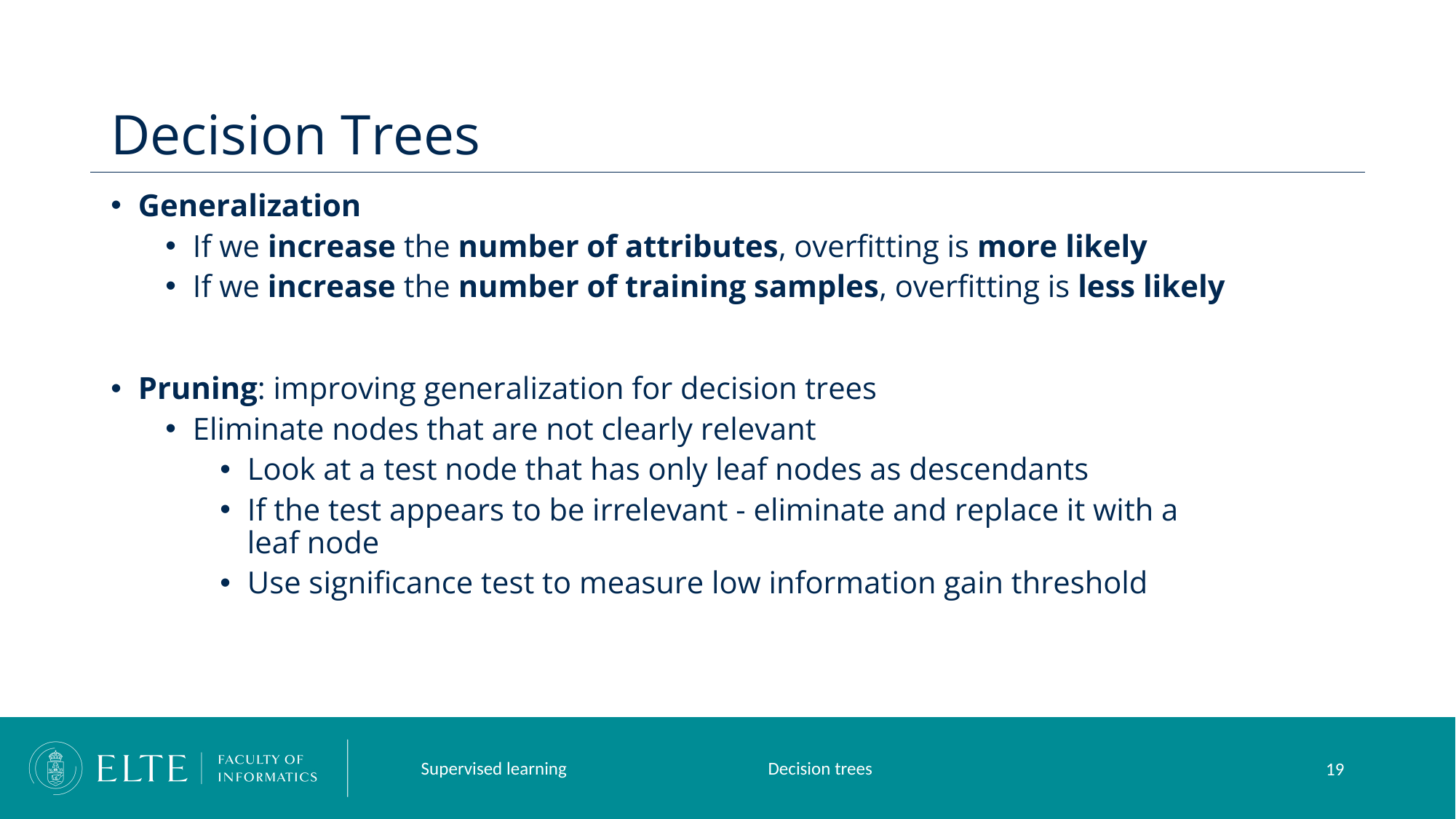

# Decision Trees
Generalization
If we increase the number of attributes, overfitting is more likely
If we increase the number of training samples, overfitting is less likely

Pruning: improving generalization for decision trees
Eliminate nodes that are not clearly relevant
Look at a test node that has only leaf nodes as descendants
If the test appears to be irrelevant - eliminate and replace it with a leaf node
Use significance test to measure low information gain threshold

Supervised learning
Decision trees
19